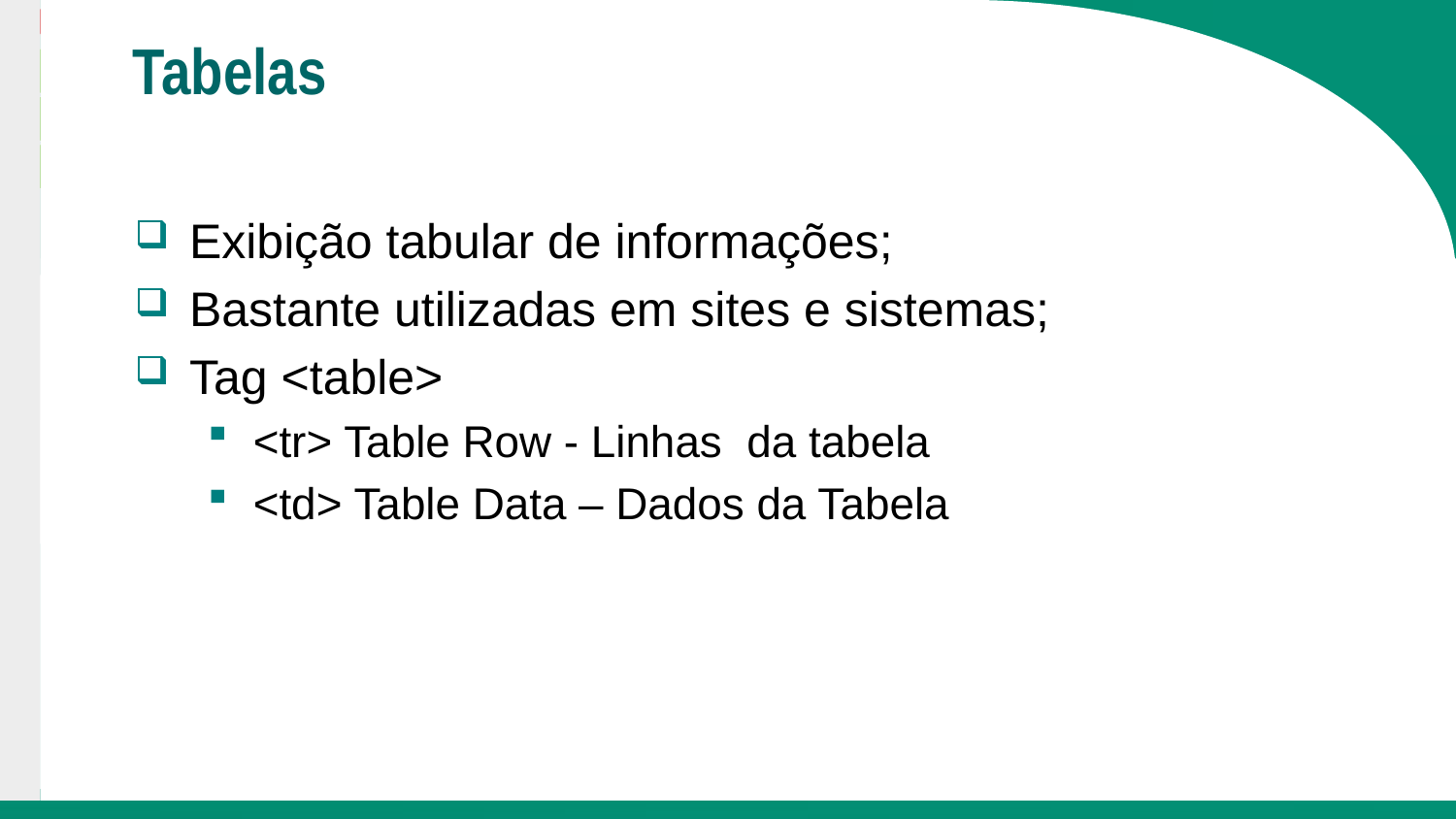

# Tabelas
Exibição tabular de informações;
Bastante utilizadas em sites e sistemas;
Tag <table>
<tr> Table Row - Linhas  da tabela
<td> Table Data – Dados da Tabela